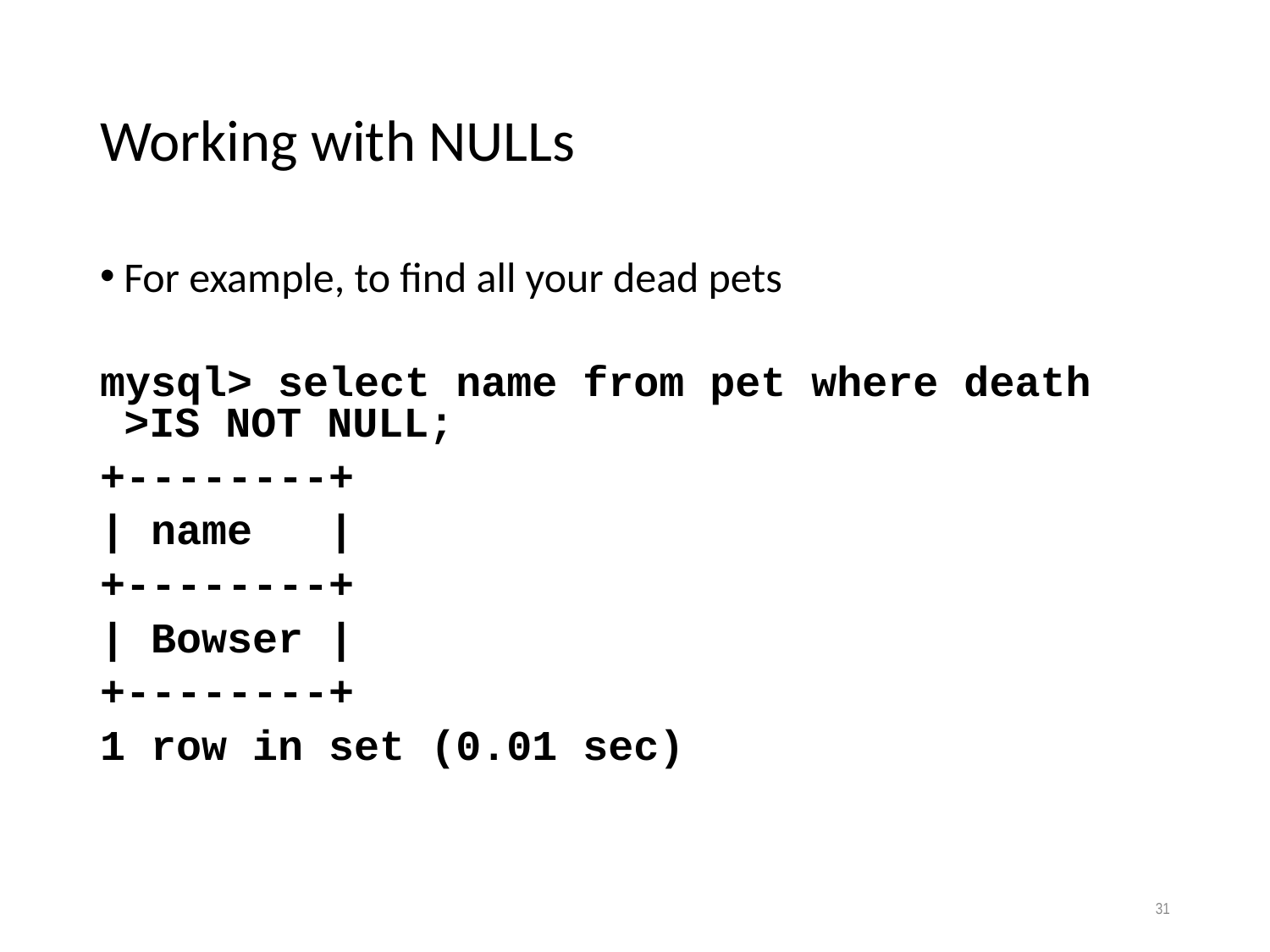

# Working with NULLs
For example, to find all your dead pets
mysql> select name from pet where death >IS NOT NULL;
+--------+
| name   |
+--------+
| Bowser |
+--------+
1 row in set (0.01 sec)

31